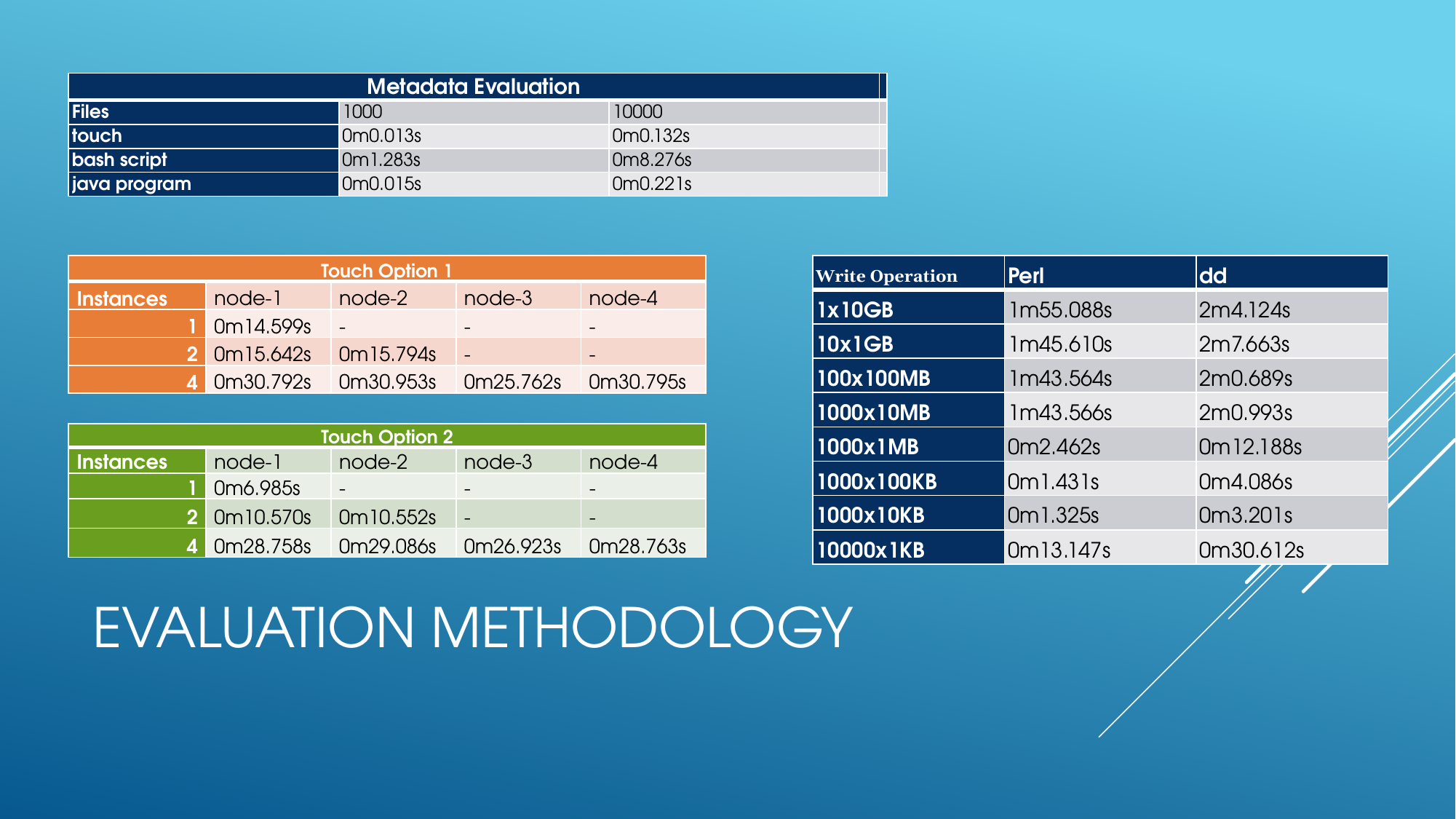

| Metadata Evaluation |  |  |  |
| --- | --- | --- | --- |
| Files | 1000 | 10000 |  |
| touch | 0m0.013s | 0m0.132s |  |
| bash script | 0m1.283s | 0m8.276s |  |
| java program | 0m0.015s | 0m0.221s |  |
| Touch Option 1 |  |  |  |  |
| --- | --- | --- | --- | --- |
| Instances | node-1 | node-2 | node-3 | node-4 |
| 1 | 0m14.599s | - | - | - |
| 2 | 0m15.642s | 0m15.794s | - | - |
| 4 | 0m30.792s | 0m30.953s | 0m25.762s | 0m30.795s |
| Write Operation | Perl | dd |
| --- | --- | --- |
| 1x10GB | 1m55.088s | 2m4.124s |
| 10x1GB | 1m45.610s | 2m7.663s |
| 100x100MB | 1m43.564s | 2m0.689s |
| 1000x10MB | 1m43.566s | 2m0.993s |
| 1000x1MB | 0m2.462s | 0m12.188s |
| 1000x100KB | 0m1.431s | 0m4.086s |
| 1000x10KB | 0m1.325s | 0m3.201s |
| 10000x1KB | 0m13.147s | 0m30.612s |
| Touch Option 2 |  |  |  |  |
| --- | --- | --- | --- | --- |
| Instances | node-1 | node-2 | node-3 | node-4 |
| 1 | 0m6.985s | - | - | - |
| 2 | 0m10.570s | 0m10.552s | - | - |
| 4 | 0m28.758s | 0m29.086s | 0m26.923s | 0m28.763s |
# Evaluation methodology